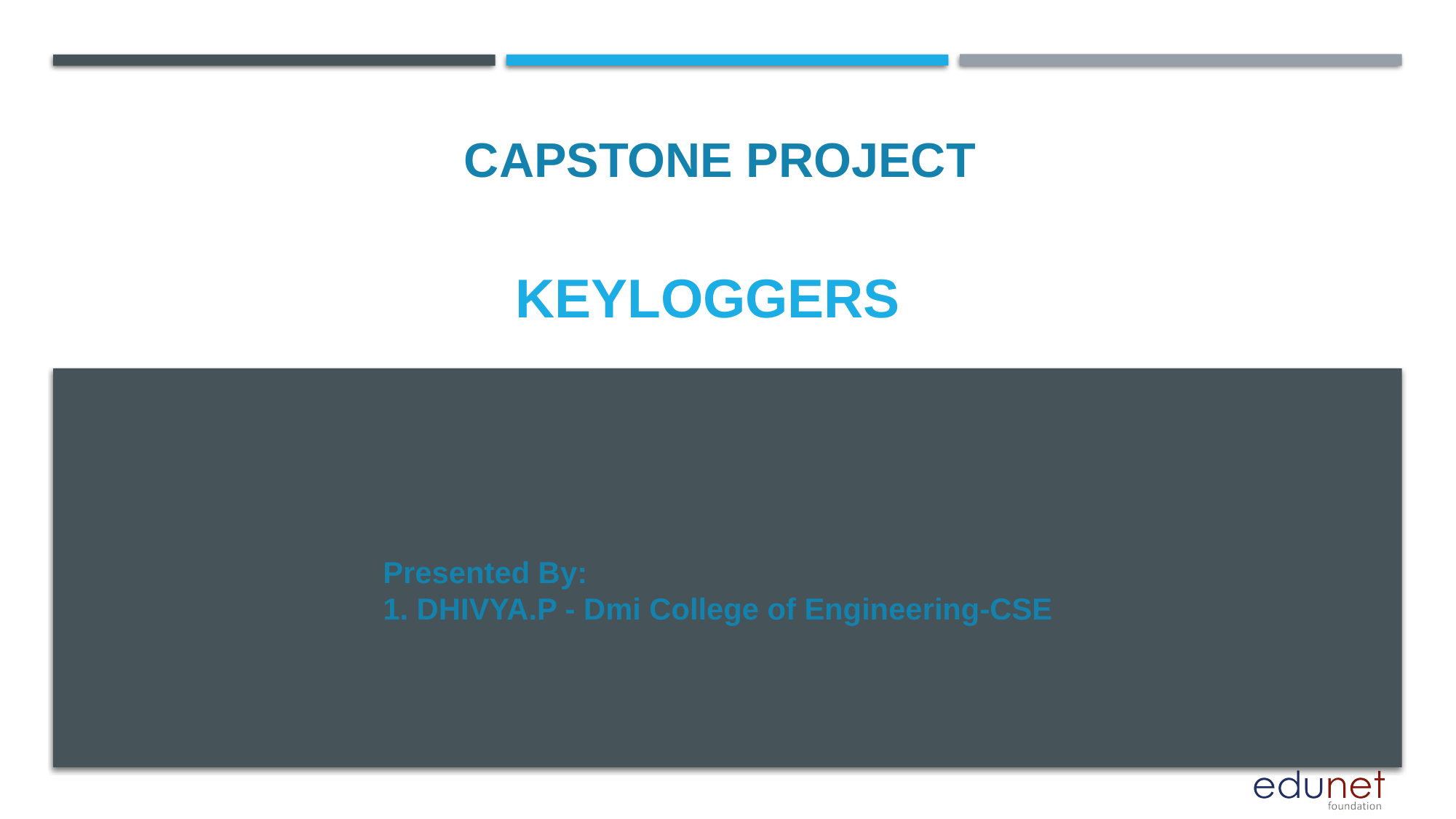

CAPSTONE PROJECT
# keyloggers
Presented By:
1. DHIVYA.P - Dmi College of Engineering-CSE